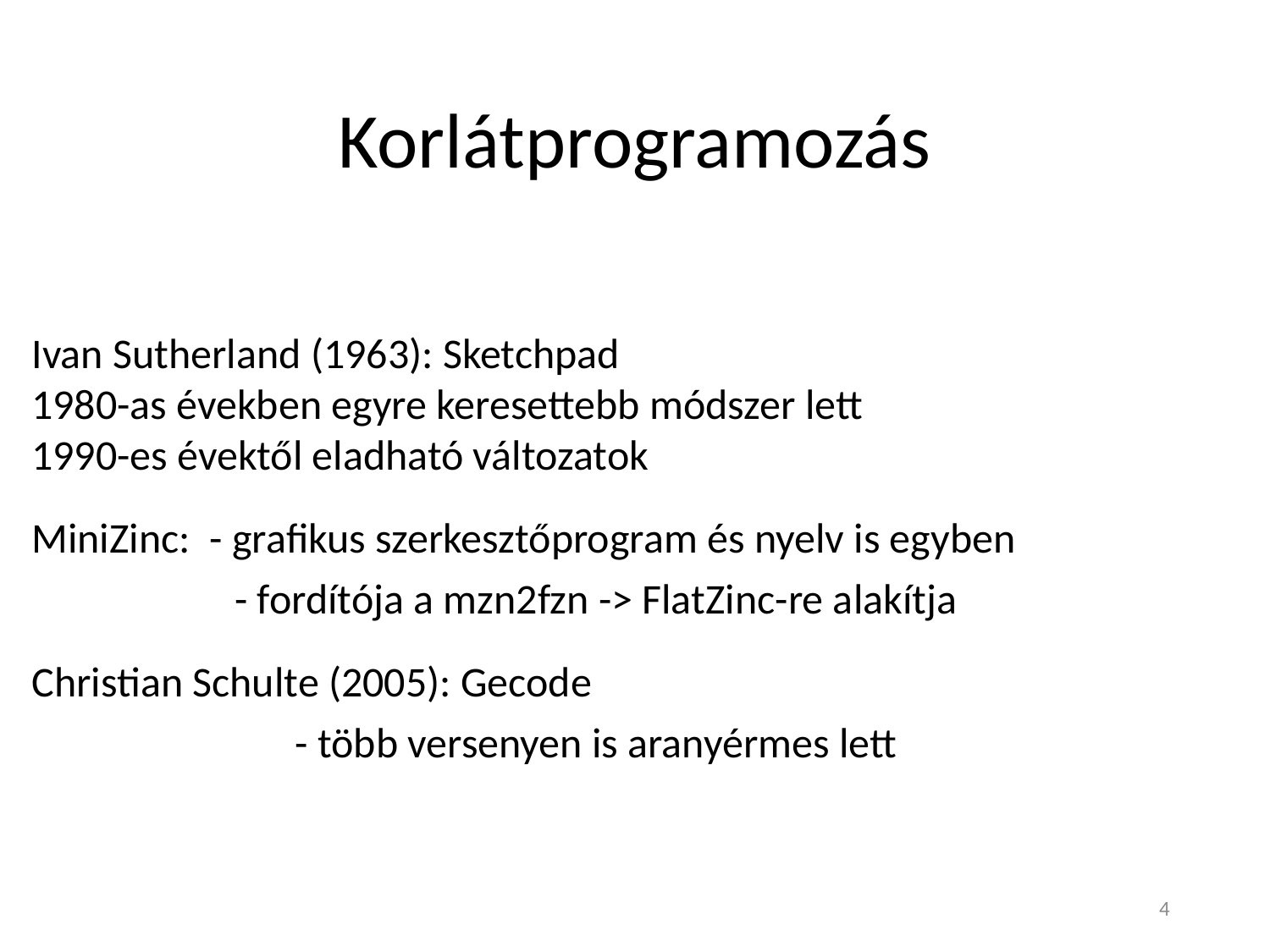

# Korlátprogramozás
Ivan Sutherland (1963): Sketchpad
1980-as években egyre keresettebb módszer lett
1990-es évektől eladható változatok
MiniZinc:  - grafikus szerkesztőprogram és nyelv is egyben
        - fordítója a mzn2fzn -> FlatZinc-re alakítja
Christian Schulte (2005): Gecode
 - több versenyen is aranyérmes lett
4